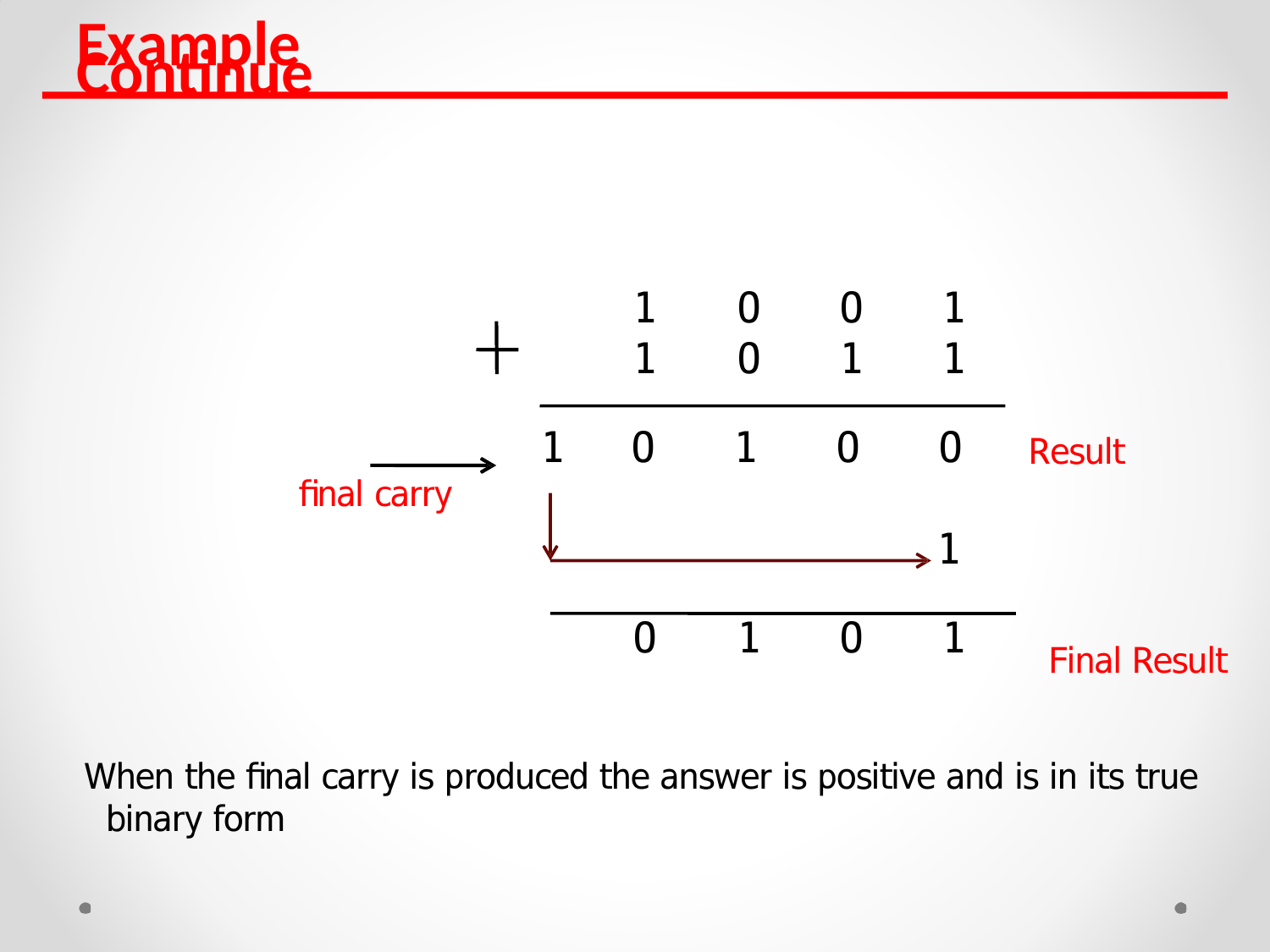

# Example
Continue

1	0	0	1
1	0	1	1

1	0	1	0	0
Result

final carry

1

0	1	0	1

Final Result
When the final carry is produced the answer is positive and is in its true  binary form